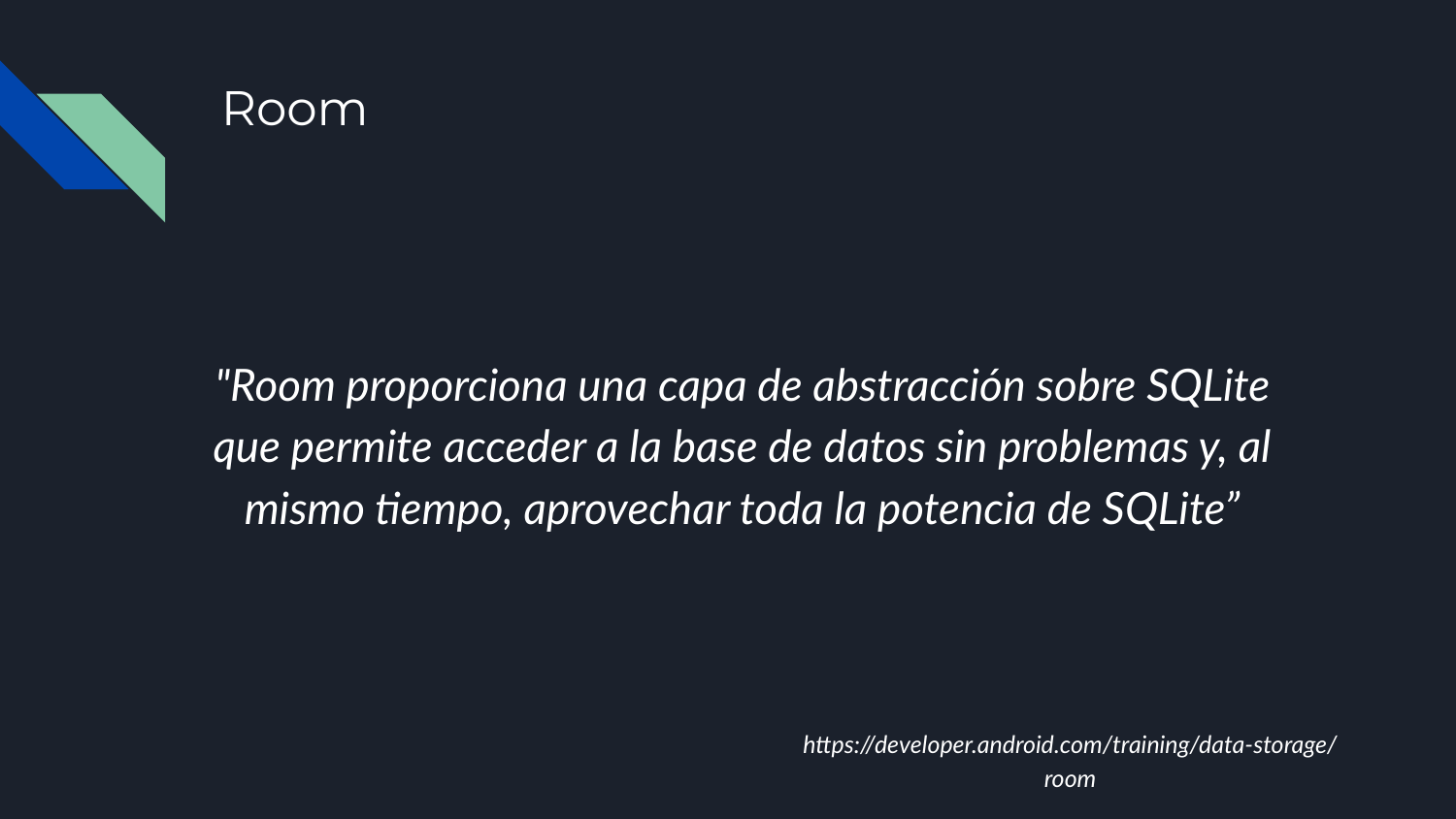

# Room
"Room proporciona una capa de abstracción sobre SQLite que permite acceder a la base de datos sin problemas y, al mismo tiempo, aprovechar toda la potencia de SQLite”
https://developer.android.com/training/data-storage/room